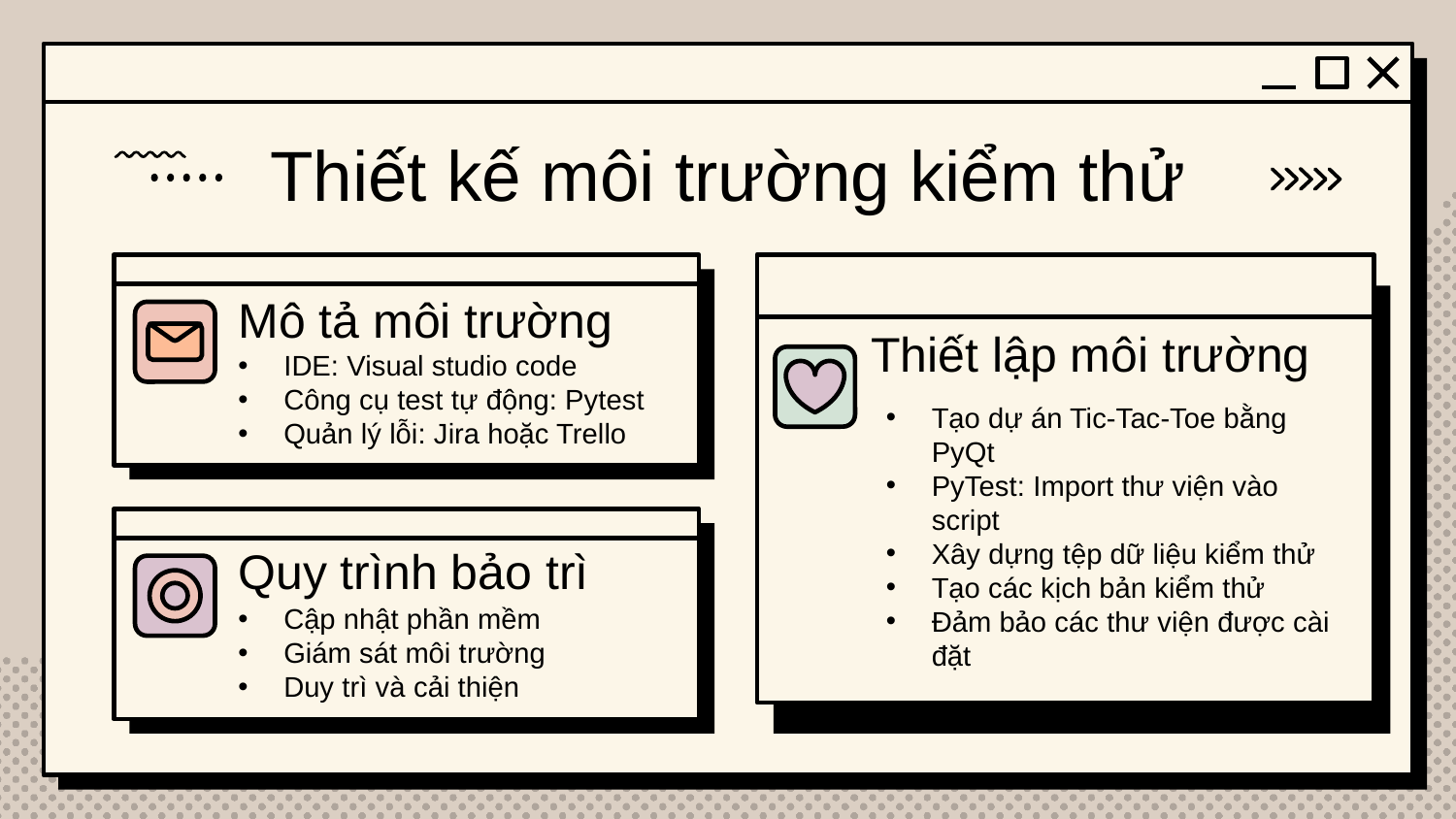

# Thiết kế môi trường kiểm thử

Mô tả môi trường

Thiết lập môi trường
IDE: Visual studio code
Công cụ test tự động: Pytest
Quản lý lỗi: Jira hoặc Trello

Tạo dự án Tic-Tac-Toe bằng PyQt
PyTest: Import thư viện vào script
Xây dựng tệp dữ liệu kiểm thử
Tạo các kịch bản kiểm thử
Đảm bảo các thư viện được cài đặt

Quy trình bảo trì

Cập nhật phần mềm
Giám sát môi trường
Duy trì và cải thiện